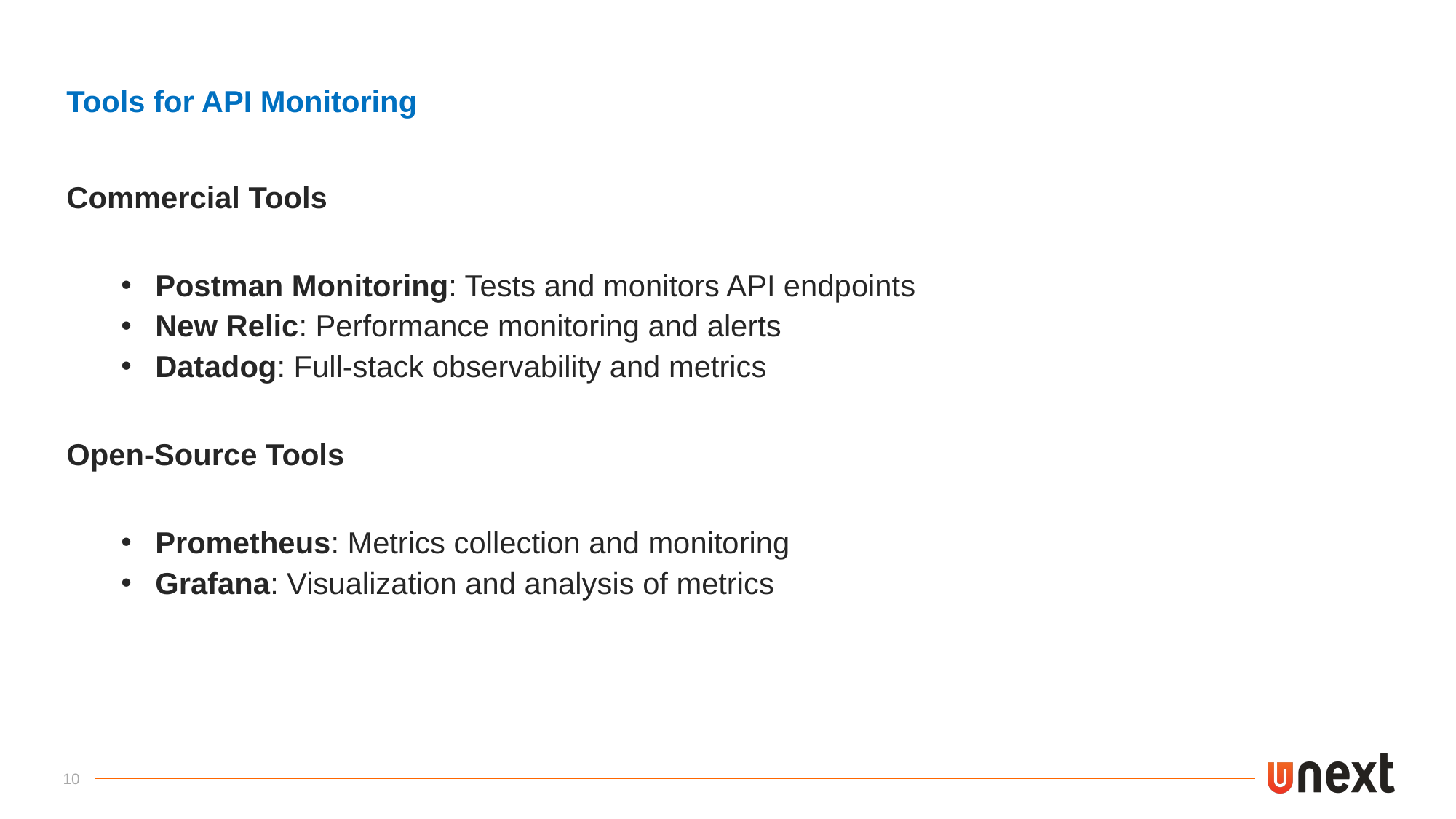

Tools for API Monitoring

Commercial Tools

Postman Monitoring: Tests and monitors API endpoints
New Relic: Performance monitoring and alerts
Datadog: Full-stack observability and metrics

Open-Source Tools

Prometheus: Metrics collection and monitoring
Grafana: Visualization and analysis of metrics

10